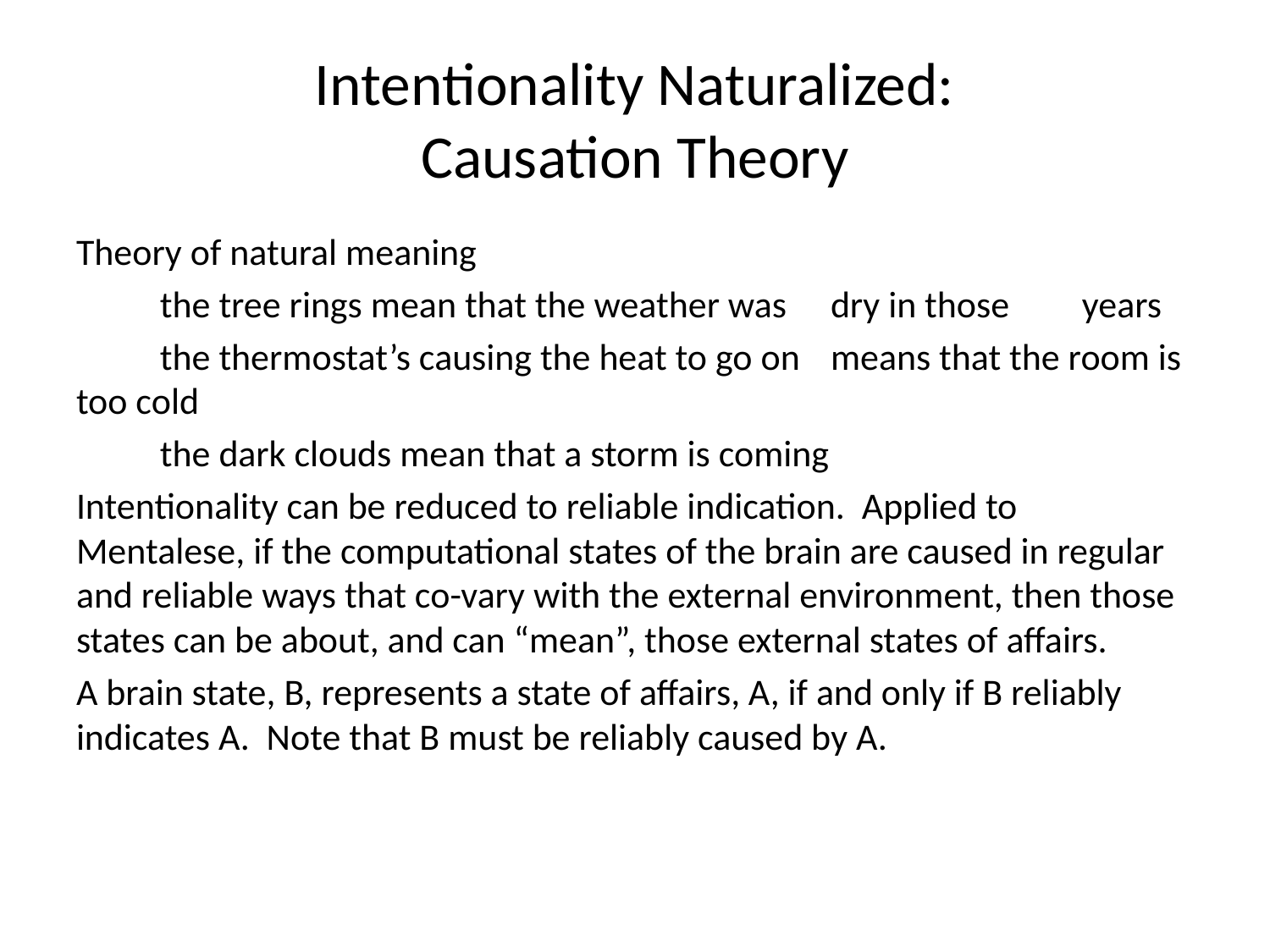

# Intentionality Naturalized: Causation Theory
Theory of natural meaning
	the tree rings mean that the weather was 	dry in those 	years
	the thermostat’s causing the heat to go on 	means that the room is too cold
	the dark clouds mean that a storm is coming
Intentionality can be reduced to reliable indication.  Applied to Mentalese, if the computational states of the brain are caused in regular and reliable ways that co-vary with the external environment, then those states can be about, and can “mean”, those external states of affairs.
A brain state, B, represents a state of affairs, A, if and only if B reliably indicates A.  Note that B must be reliably caused by A.